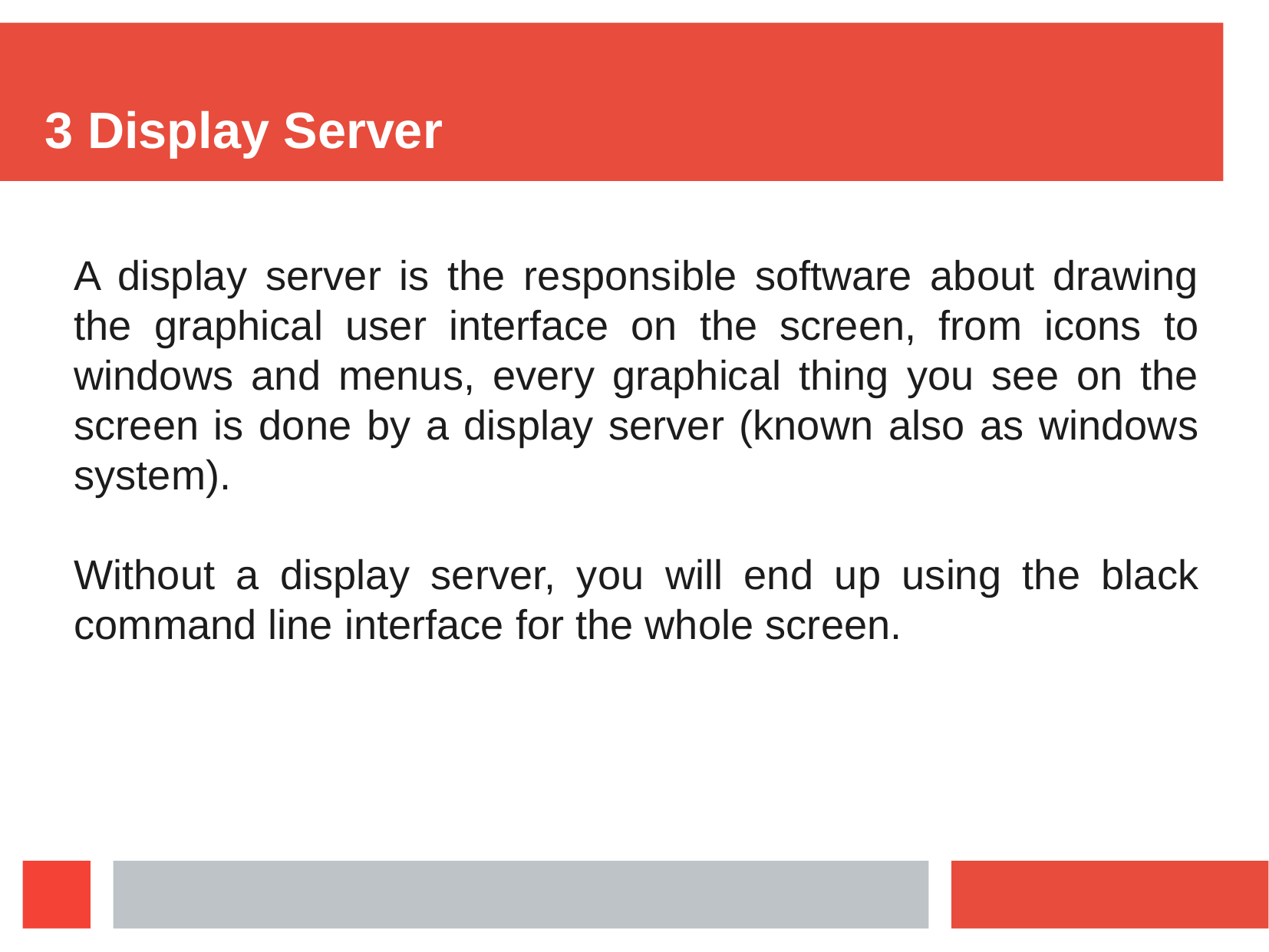

3 Display Server
A display server is the responsible software about drawing the graphical user interface on the screen, from icons to windows and menus, every graphical thing you see on the screen is done by a display server (known also as windows system).

Without a display server, you will end up using the black command line interface for the whole screen.